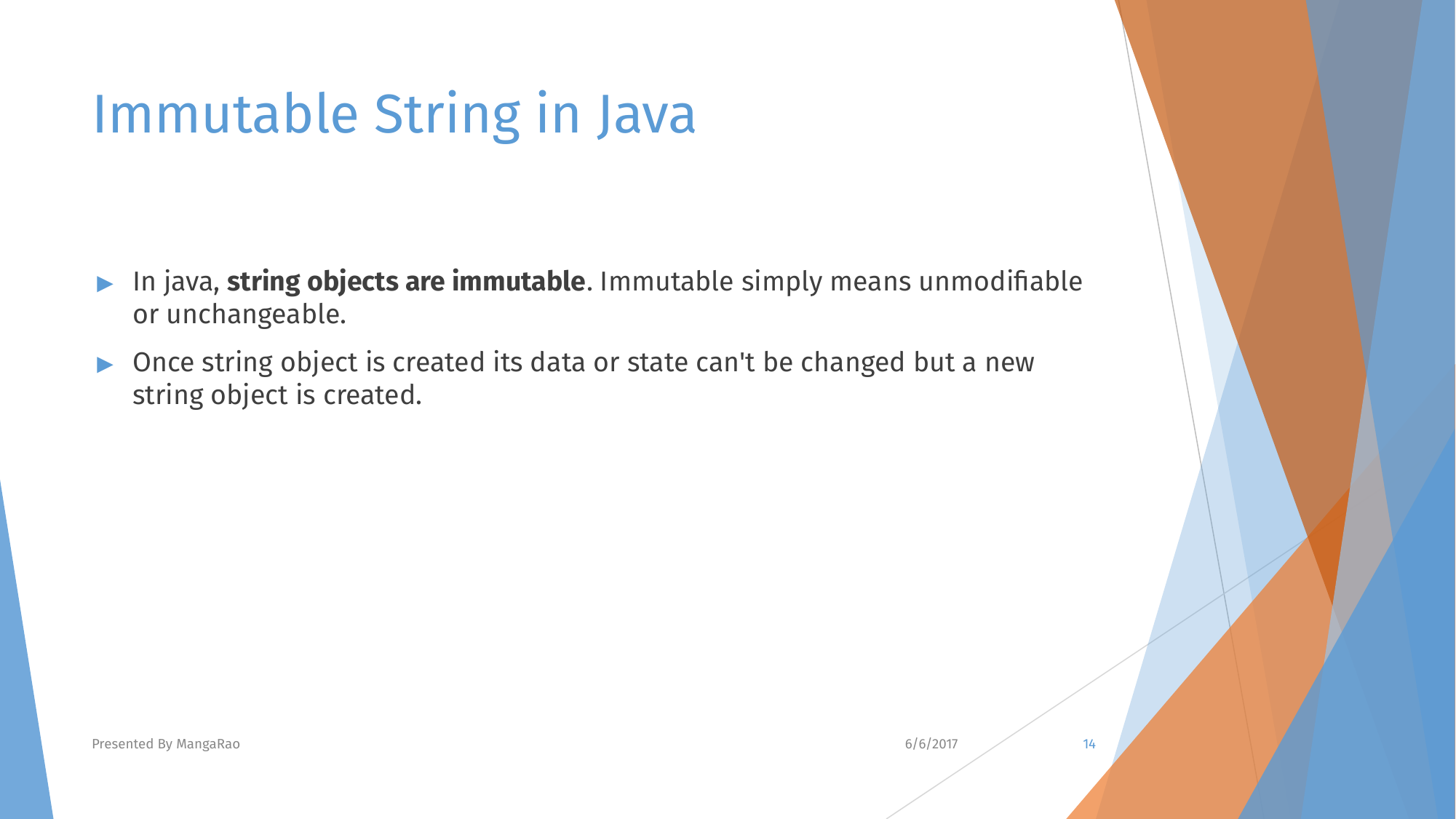

# Immutable String in Java
In java, string objects are immutable. Immutable simply means unmodifiable or unchangeable.
Once string object is created its data or state can't be changed but a new string object is created.

Presented By MangaRao
6/6/2017
14